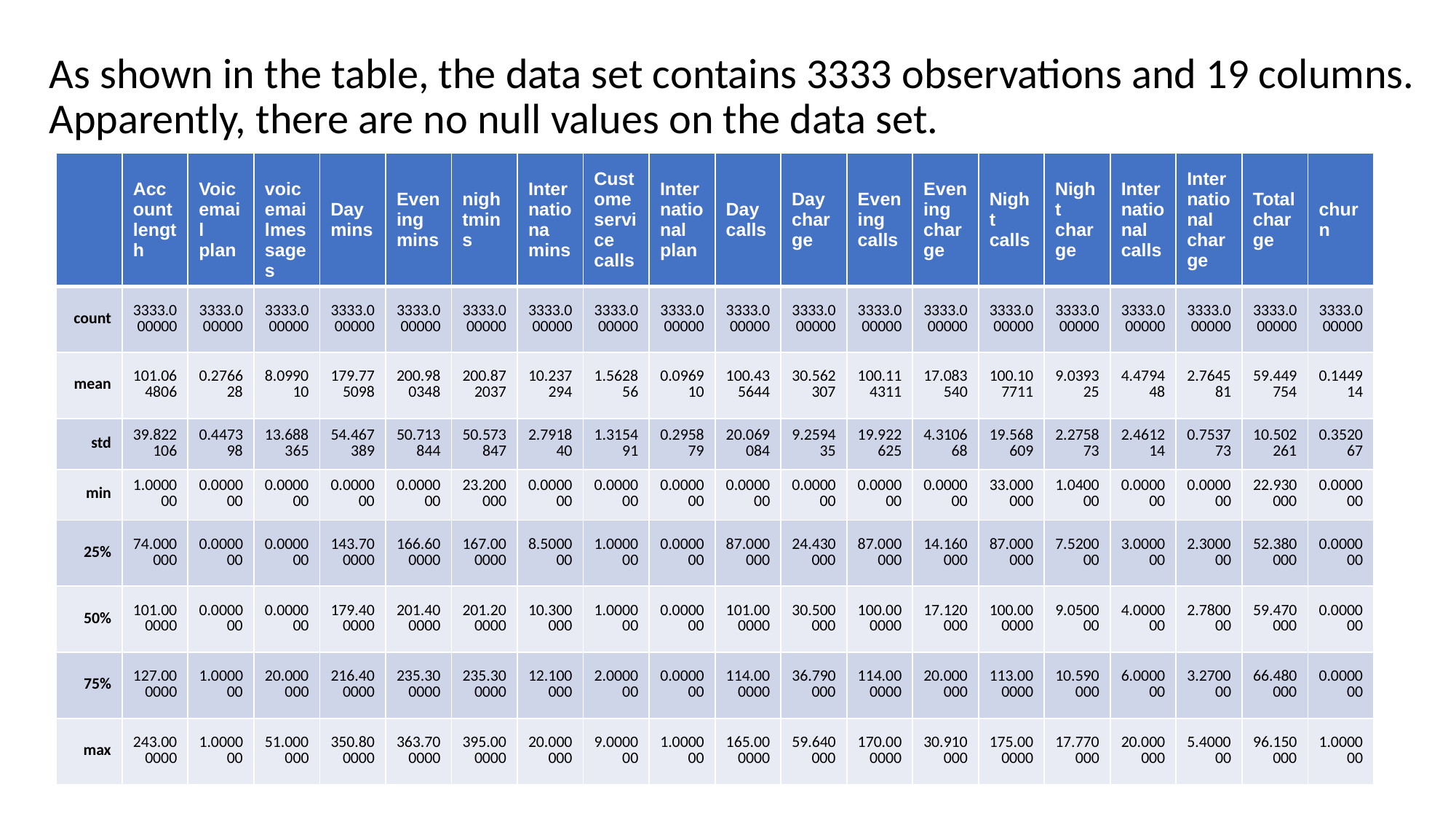

As shown in the table, the data set contains 3333 observations and 19 columns. Apparently, there are no null values on the data set.
|  | Account length | Voicemail plan | voicemailmessages | Day mins | Evening mins | nightmins | Internationa mins | Custome service calls | International plan | Day calls | Day charge | Evening calls | Evening charge | Night calls | Night charge | International calls | International charge | Total charge | churn |
| --- | --- | --- | --- | --- | --- | --- | --- | --- | --- | --- | --- | --- | --- | --- | --- | --- | --- | --- | --- |
| count | 3333.000000 | 3333.000000 | 3333.000000 | 3333.000000 | 3333.000000 | 3333.000000 | 3333.000000 | 3333.000000 | 3333.000000 | 3333.000000 | 3333.000000 | 3333.000000 | 3333.000000 | 3333.000000 | 3333.000000 | 3333.000000 | 3333.000000 | 3333.000000 | 3333.000000 |
| mean | 101.064806 | 0.276628 | 8.099010 | 179.775098 | 200.980348 | 200.872037 | 10.237294 | 1.562856 | 0.096910 | 100.435644 | 30.562307 | 100.114311 | 17.083540 | 100.107711 | 9.039325 | 4.479448 | 2.764581 | 59.449754 | 0.144914 |
| std | 39.822106 | 0.447398 | 13.688365 | 54.467389 | 50.713844 | 50.573847 | 2.791840 | 1.315491 | 0.295879 | 20.069084 | 9.259435 | 19.922625 | 4.310668 | 19.568609 | 2.275873 | 2.461214 | 0.753773 | 10.502261 | 0.352067 |
| min | 1.000000 | 0.000000 | 0.000000 | 0.000000 | 0.000000 | 23.200000 | 0.000000 | 0.000000 | 0.000000 | 0.000000 | 0.000000 | 0.000000 | 0.000000 | 33.000000 | 1.040000 | 0.000000 | 0.000000 | 22.930000 | 0.000000 |
| 25% | 74.000000 | 0.000000 | 0.000000 | 143.700000 | 166.600000 | 167.000000 | 8.500000 | 1.000000 | 0.000000 | 87.000000 | 24.430000 | 87.000000 | 14.160000 | 87.000000 | 7.520000 | 3.000000 | 2.300000 | 52.380000 | 0.000000 |
| 50% | 101.000000 | 0.000000 | 0.000000 | 179.400000 | 201.400000 | 201.200000 | 10.300000 | 1.000000 | 0.000000 | 101.000000 | 30.500000 | 100.000000 | 17.120000 | 100.000000 | 9.050000 | 4.000000 | 2.780000 | 59.470000 | 0.000000 |
| 75% | 127.000000 | 1.000000 | 20.000000 | 216.400000 | 235.300000 | 235.300000 | 12.100000 | 2.000000 | 0.000000 | 114.000000 | 36.790000 | 114.000000 | 20.000000 | 113.000000 | 10.590000 | 6.000000 | 3.270000 | 66.480000 | 0.000000 |
| max | 243.000000 | 1.000000 | 51.000000 | 350.800000 | 363.700000 | 395.000000 | 20.000000 | 9.000000 | 1.000000 | 165.000000 | 59.640000 | 170.000000 | 30.910000 | 175.000000 | 17.770000 | 20.000000 | 5.400000 | 96.150000 | 1.000000 |